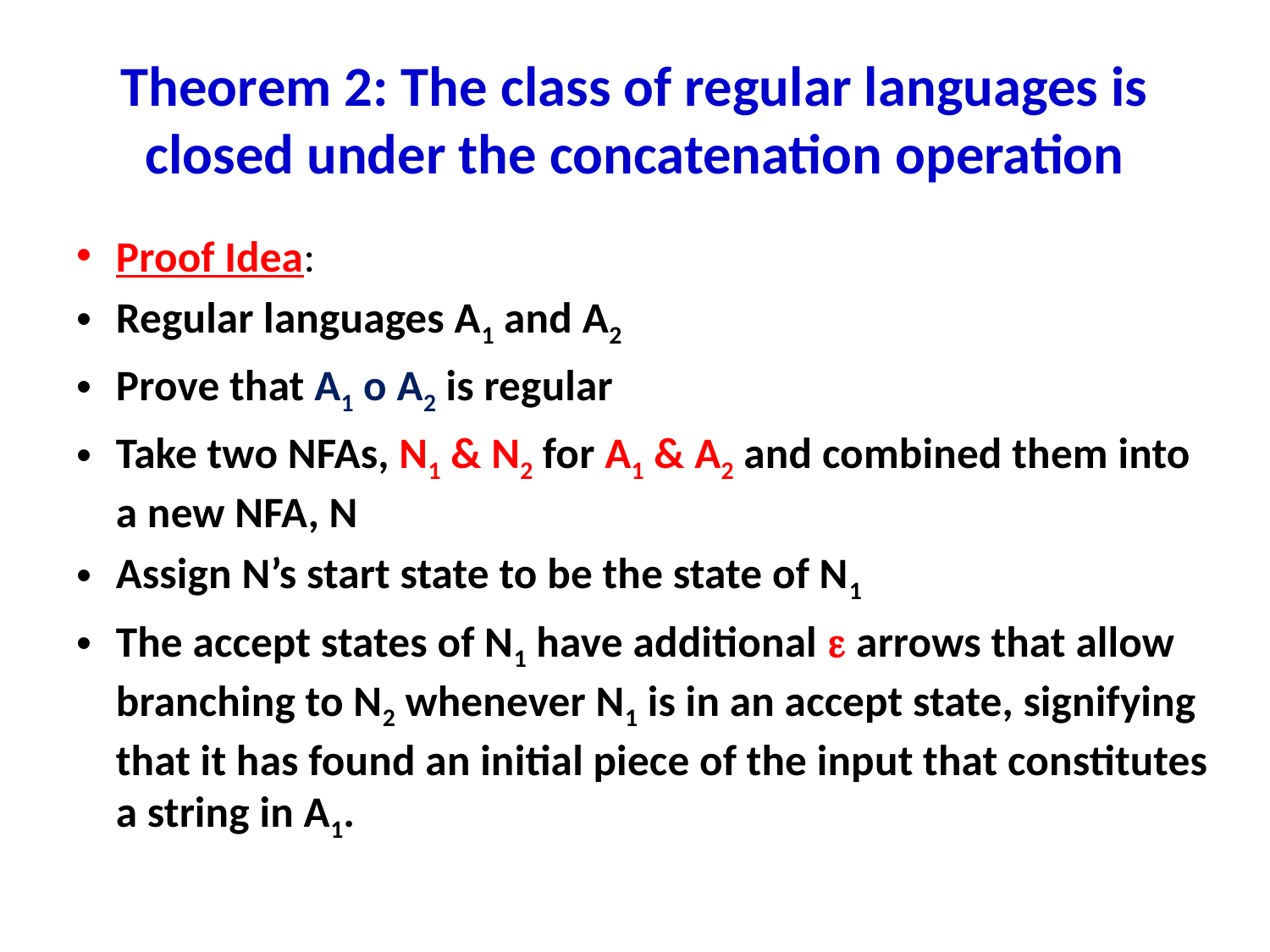

# Theorem 2: The class of regular languages is closed under the concatenation operation
Proof Idea:
Regular languages A1 and A2
Prove that A1 o A2 is regular
Take two NFAs, N1 & N2 for A1 & A2 and combined them into a new NFA, N
Assign N’s start state to be the state of N1
The accept states of N1 have additional ε arrows that allow branching to N2 whenever N1 is in an accept state, signifying that it has found an initial piece of the input that constitutes a string in A1.